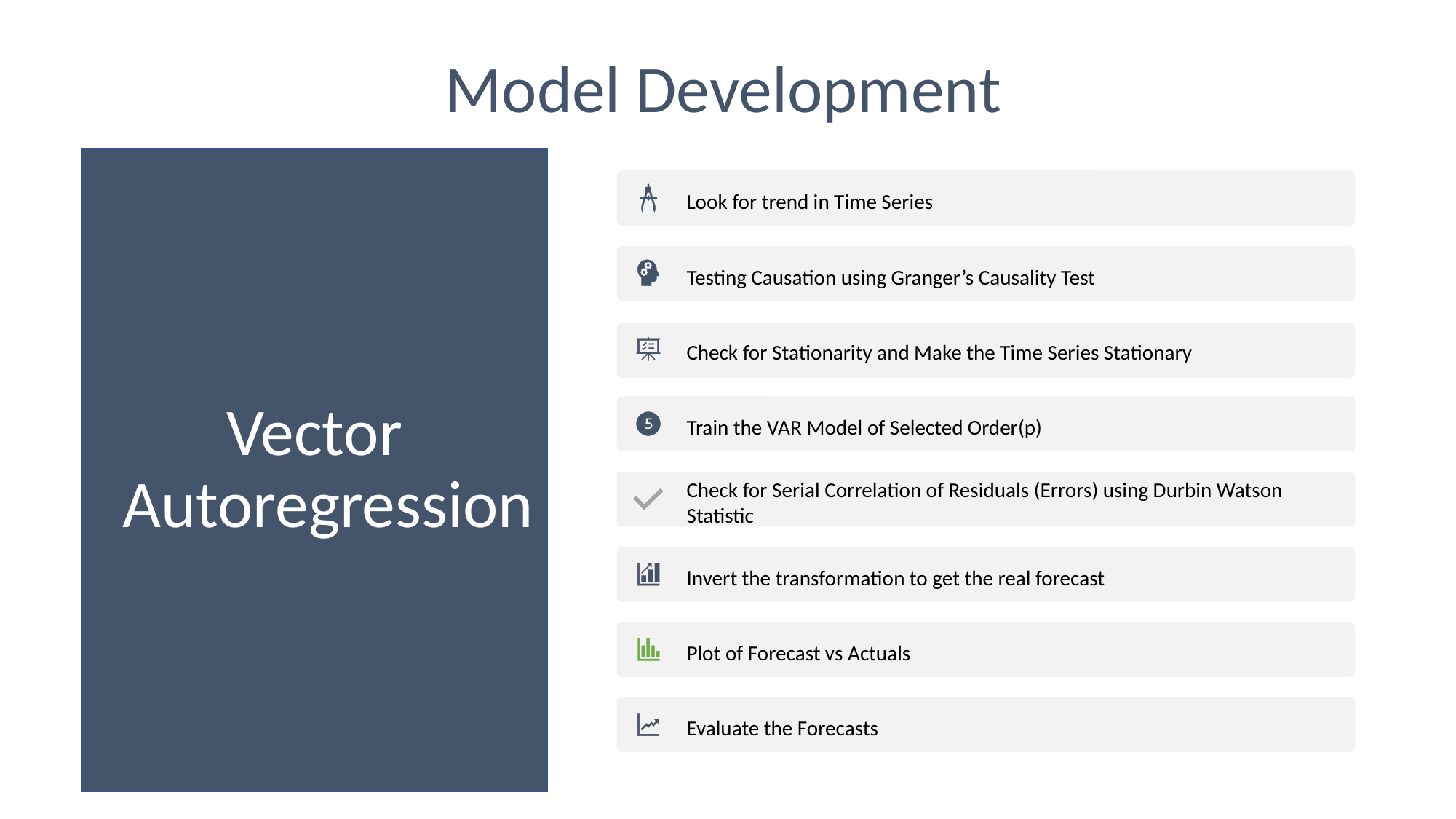

# Model Development
Vector Autoregression
Look for trend in Time Series
Testing Causation using Granger’s Causality Test
Check for Stationarity and Make the Time Series Stationary
Train the VAR Model of Selected Order(p)
Check for Serial Correlation of Residuals (Errors) using Durbin Watson Statistic
Invert the transformation to get the real forecast
Plot of Forecast vs Actuals
Evaluate the Forecasts